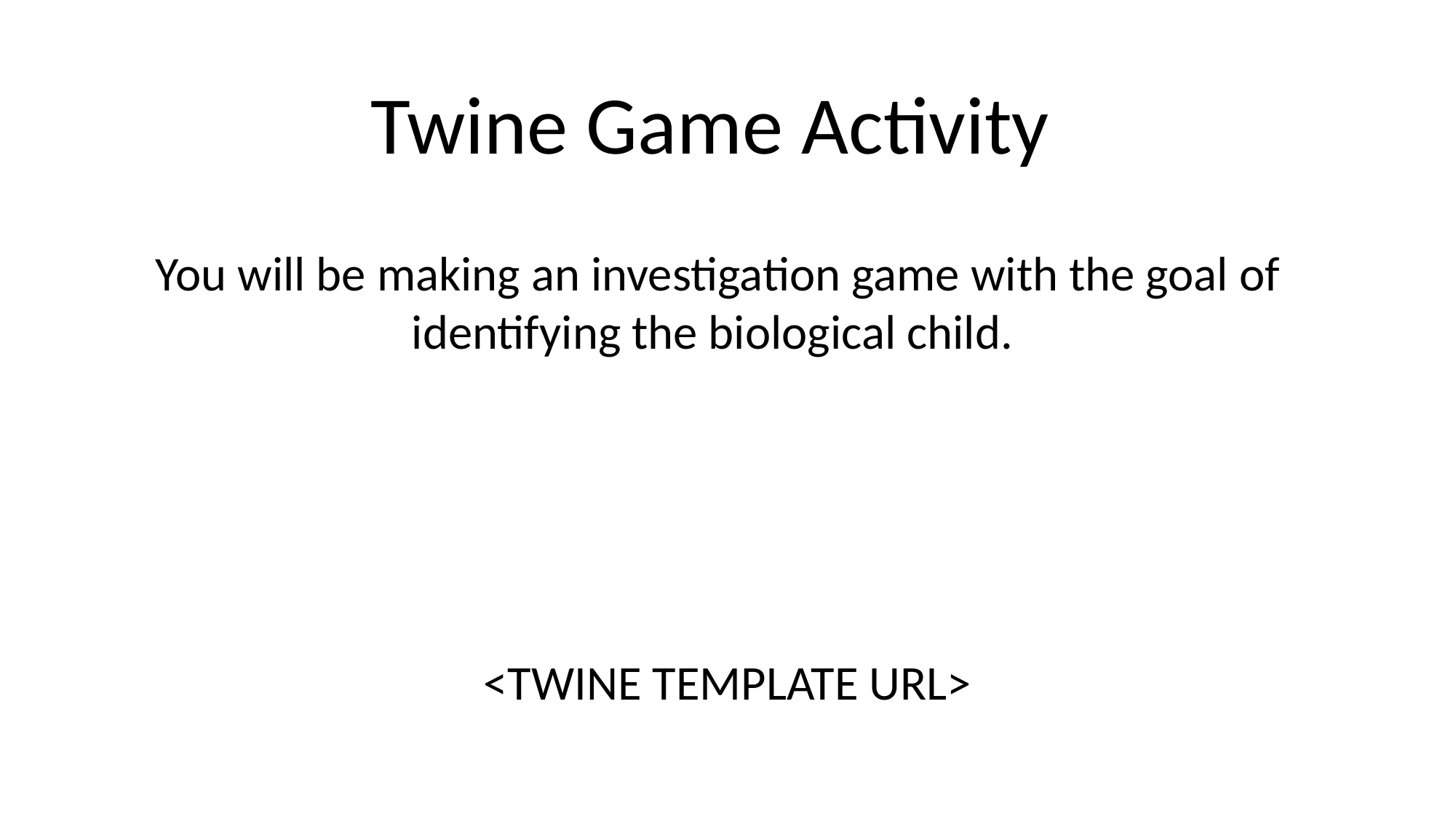

Twine Game Activity
You will be making an investigation game with the goal of identifying the biological child.
<TWINE TEMPLATE URL>